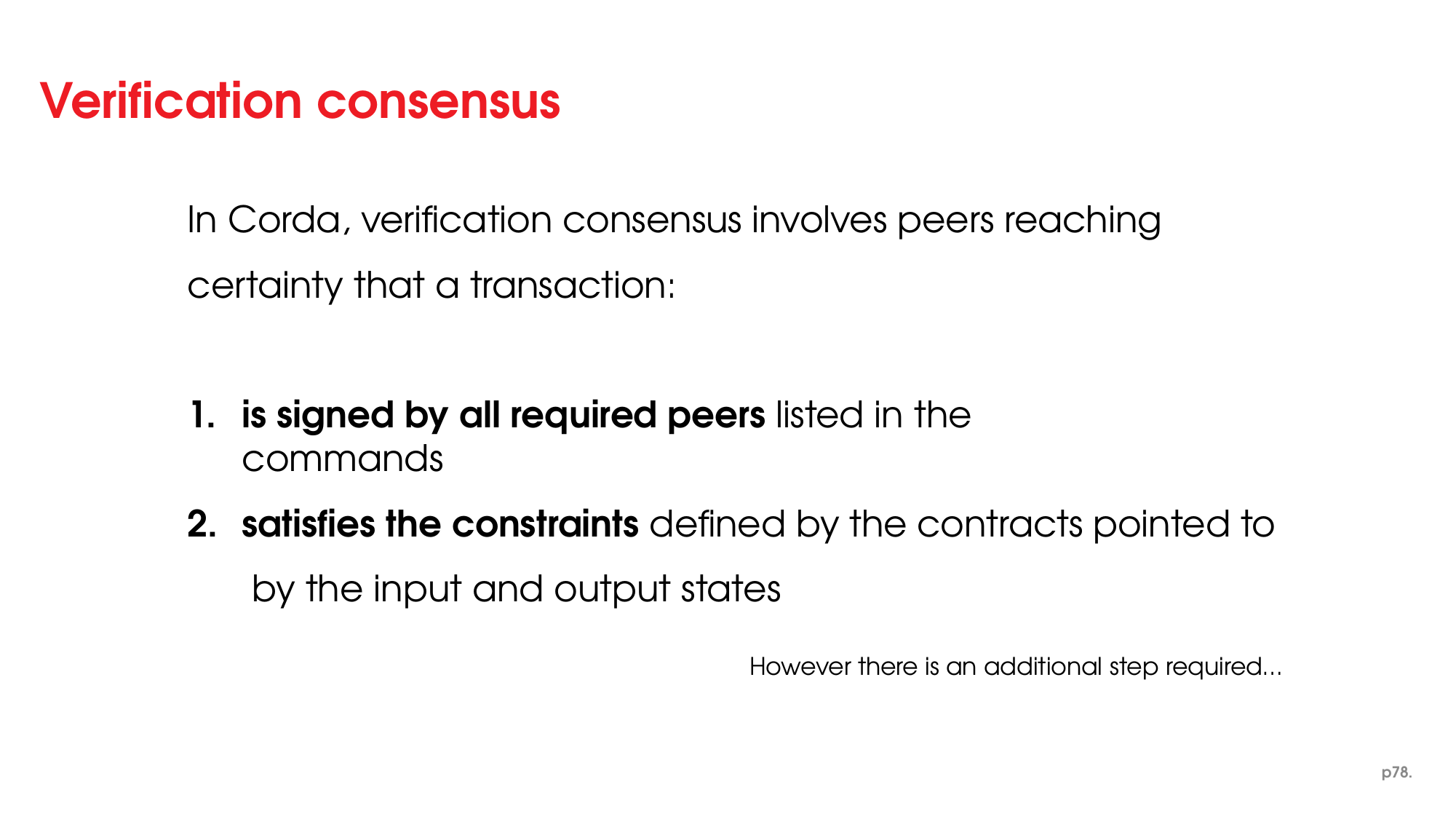

# Verification consensus
In Corda, verification consensus involves peers reaching  certainty that a transaction:

is signed by all required peers listed in the commands
satisfies the constraints defined by the contracts pointed to  by the input and output states
However there is an additional step required…
p78.